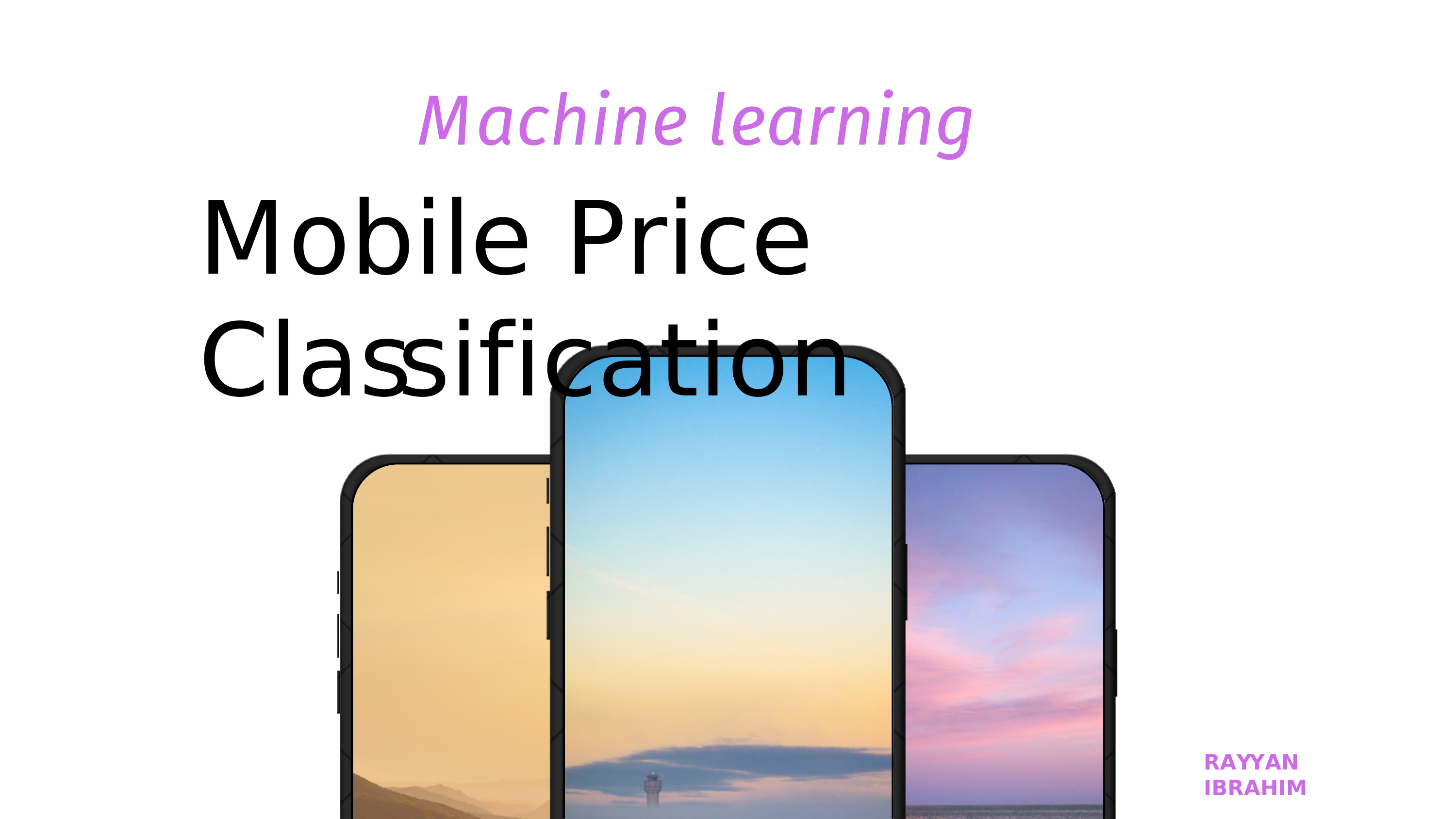

# Machine learning
Mobile Price Classification
RAYYAN IBRAHIM